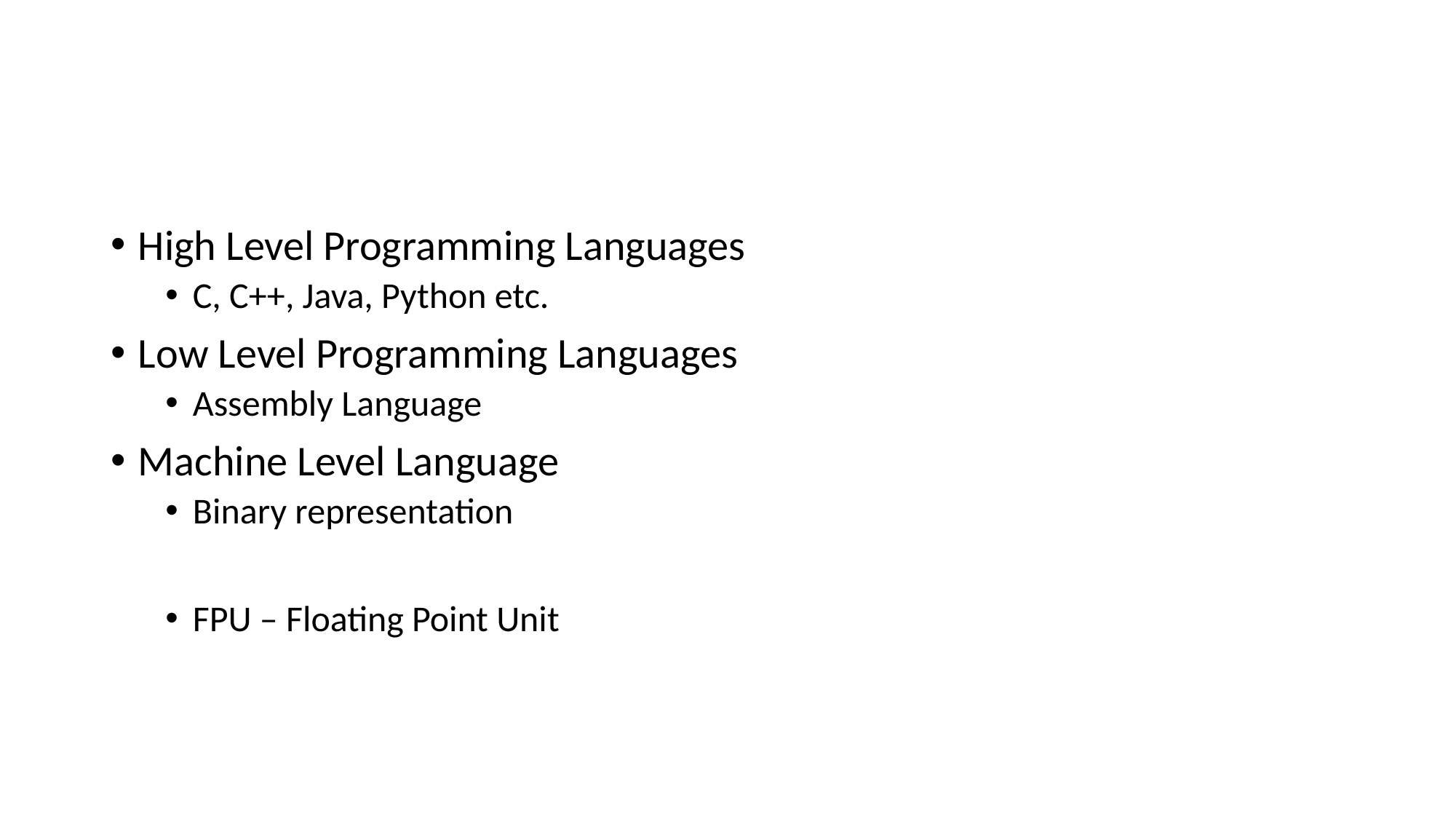

#
High Level Programming Languages
C, C++, Java, Python etc.
Low Level Programming Languages
Assembly Language
Machine Level Language
Binary representation

FPU – Floating Point Unit